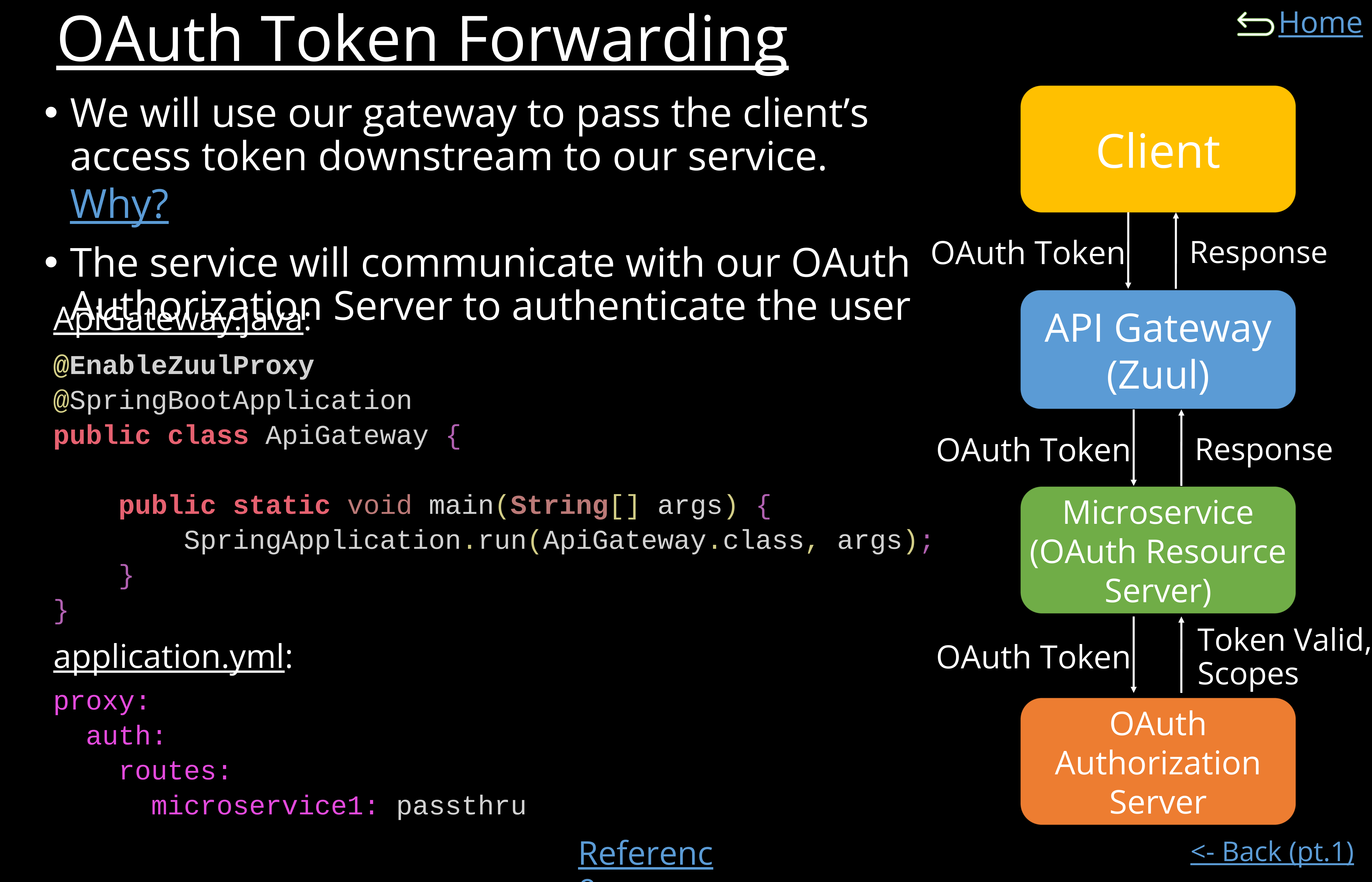

# OAuth Token Forwarding
Client
We will use our gateway to pass the client’s access token downstream to our service. Why?
The service will communicate with our OAuth Authorization Server to authenticate the user
OAuth Token
Response
API Gateway
(Zuul)
ApiGateway.java:
@EnableZuulProxy
@SpringBootApplication
public class ApiGateway {

    public static void main(String[] args) {
        SpringApplication.run(ApiGateway.class, args);
    }
}
OAuth Token
Response
Microservice
(OAuth Resource Server)
Token Valid,
Scopes
application.yml:
OAuth Token
proxy:
  auth:
    routes:
      microservice1: passthru
OAuth Authorization Server
Reference
<- Back (pt.1)